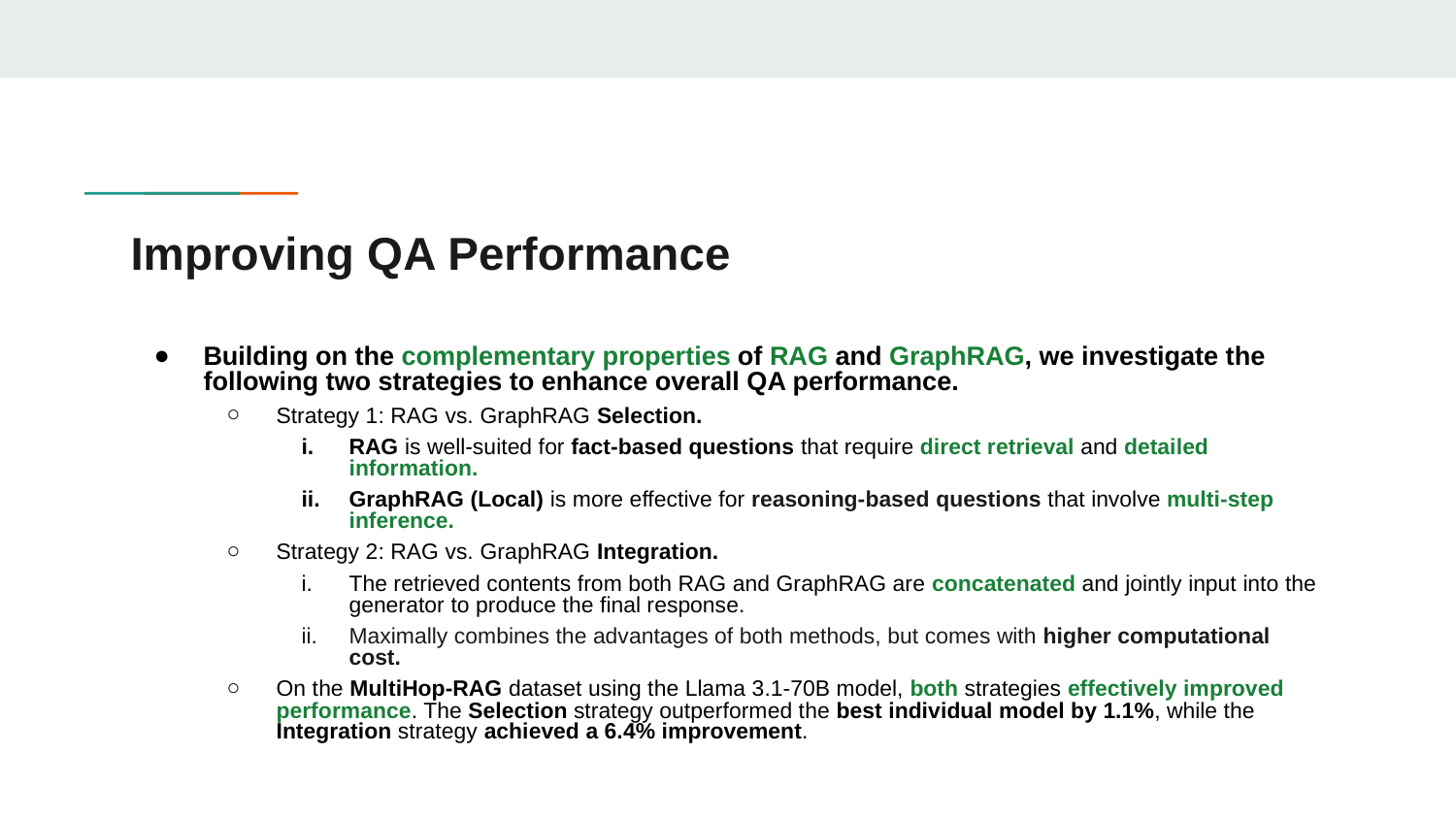

# Improving QA Performance
Building on the complementary properties of RAG and GraphRAG, we investigate the following two strategies to enhance overall QA performance.
Strategy 1: RAG vs. GraphRAG Selection.
RAG is well-suited for fact-based questions that require direct retrieval and detailed information.
GraphRAG (Local) is more effective for reasoning-based questions that involve multi-step inference.
Strategy 2: RAG vs. GraphRAG Integration.
The retrieved contents from both RAG and GraphRAG are concatenated and jointly input into the generator to produce the final response.
Maximally combines the advantages of both methods, but comes with higher computational cost.
On the MultiHop-RAG dataset using the Llama 3.1-70B model, both strategies effectively improved performance. The Selection strategy outperformed the best individual model by 1.1%, while the Integration strategy achieved a 6.4% improvement.